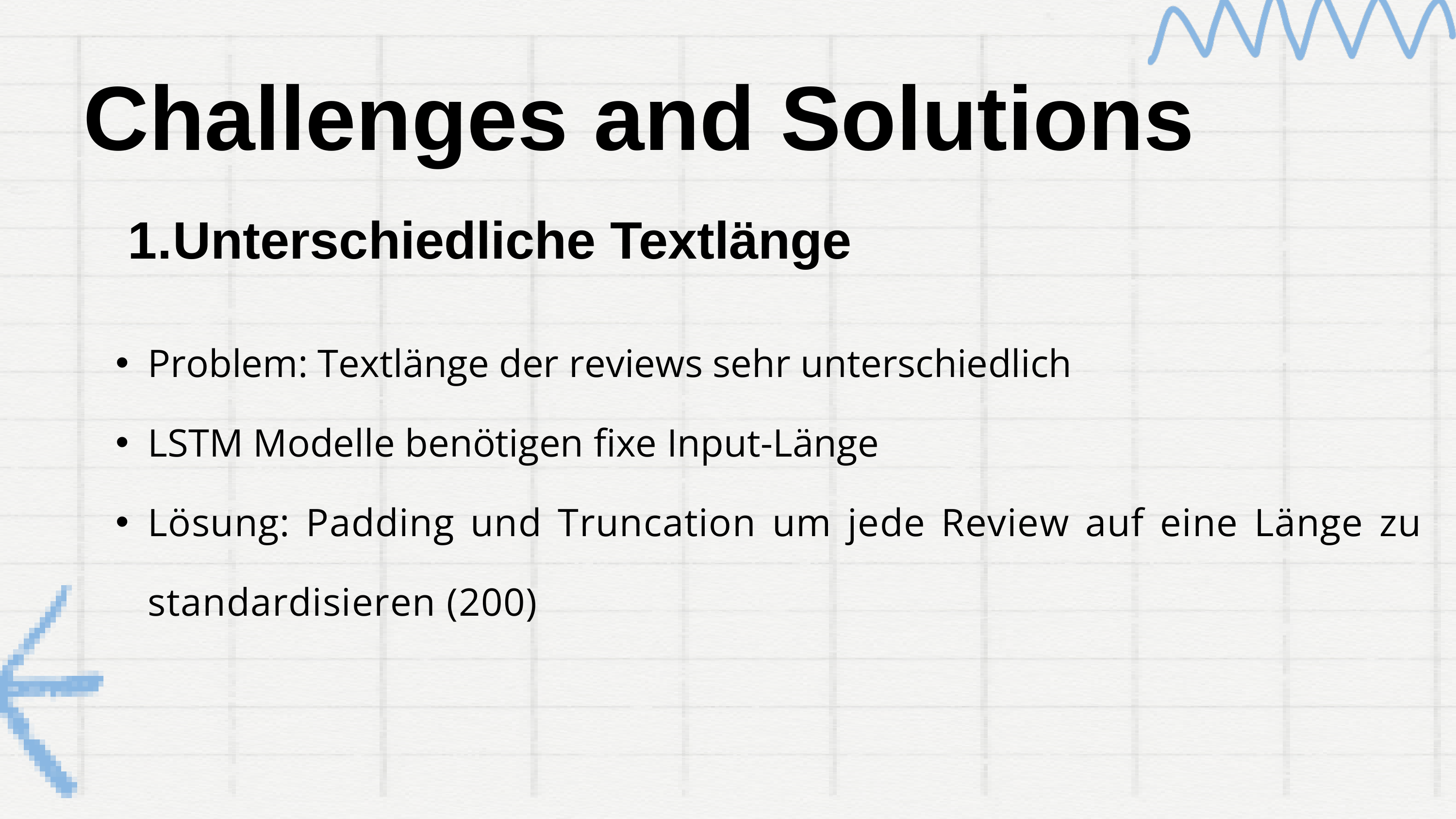

Challenges and Solutions
Unterschiedliche Textlänge
Problem: Textlänge der reviews sehr unterschiedlich
LSTM Modelle benötigen fixe Input-Länge
Lösung: Padding und Truncation um jede Review auf eine Länge zu standardisieren (200)